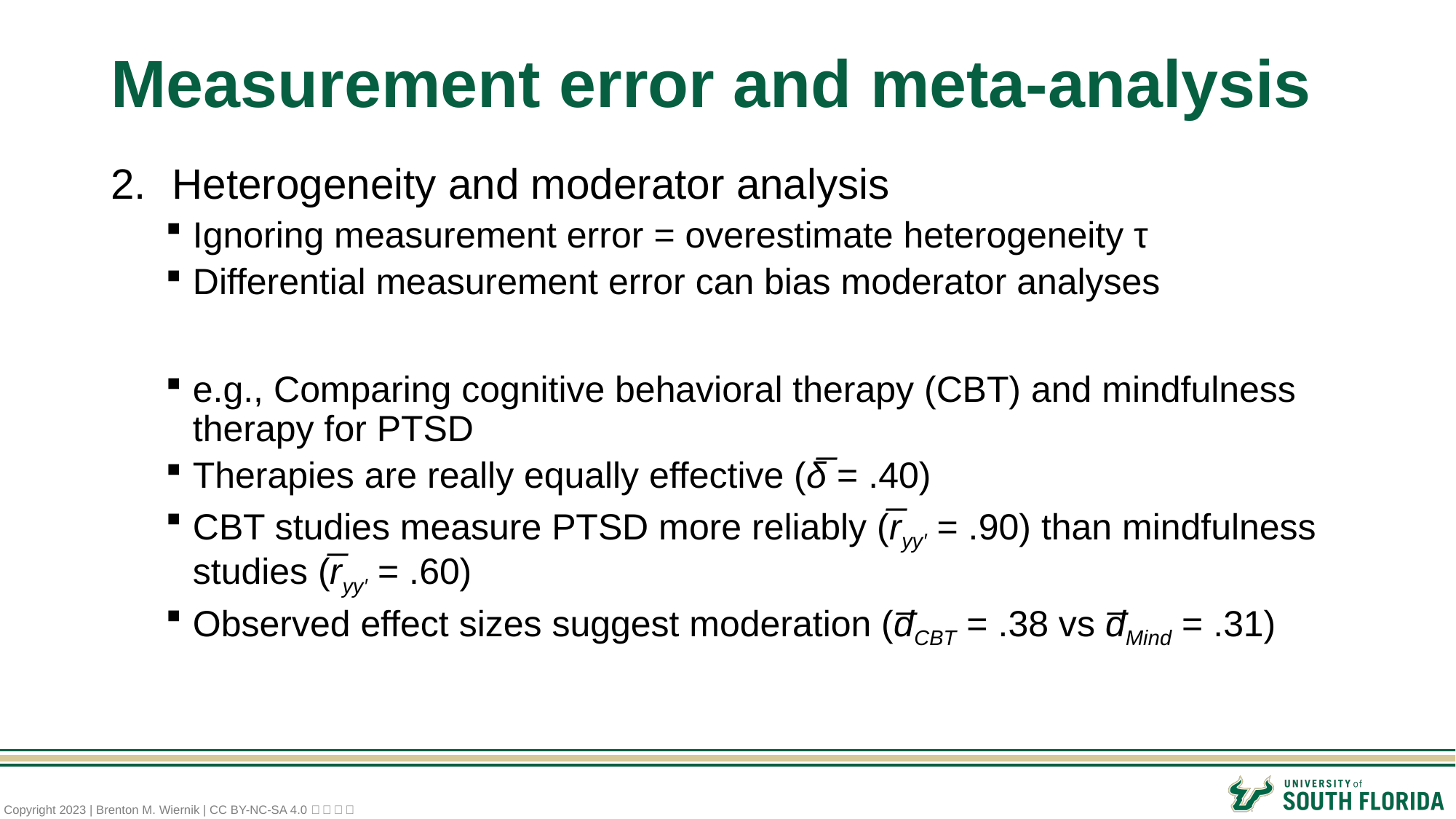

# Measurement error and meta-analysis
Heterogeneity and moderator analysis
Ignoring measurement error = overestimate heterogeneity τ
Differential measurement error can bias moderator analyses

e.g., Comparing cognitive behavioral therapy (CBT) and mindfulness therapy for PTSD
Therapies are really equally effective (δ̅ = .40)
CBT studies measure PTSD more reliably (r̅yy′ = .90) than mindfulness studies (r̅yy′ = .60)
Observed effect sizes suggest moderation (d̅CBT = .38 vs d̅Mind = .31)